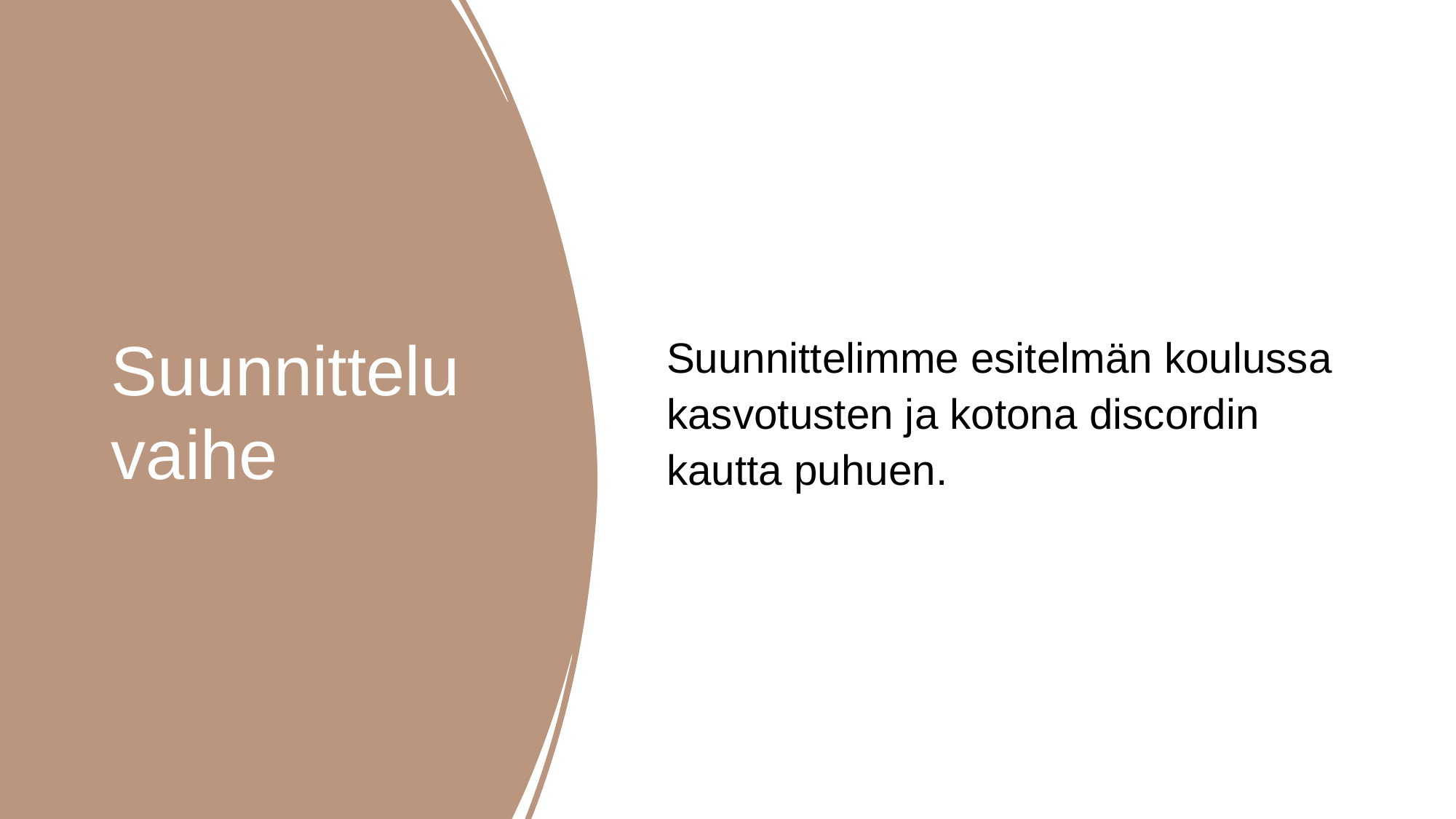

# Suunnitteluvaihe
Suunnittelimme esitelmän koulussa kasvotusten ja kotona discordin kautta puhuen.